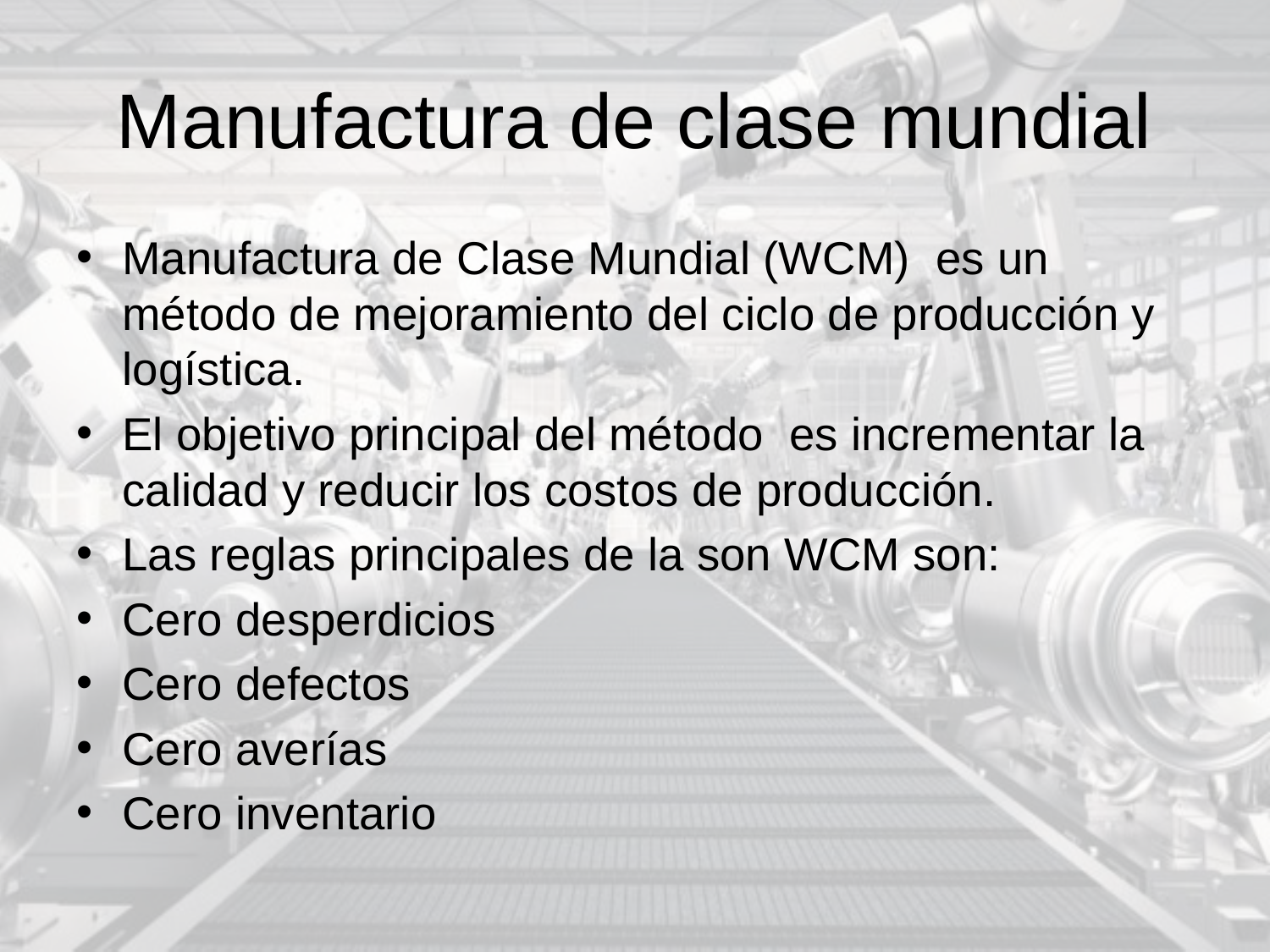

# Manufactura de clase mundial
Manufactura de Clase Mundial (WCM)  es un método de mejoramiento del ciclo de producción y logística.
El objetivo principal del método  es incrementar la calidad y reducir los costos de producción.
Las reglas principales de la son WCM son:
Cero desperdicios
Cero defectos
Cero averías
Cero inventario